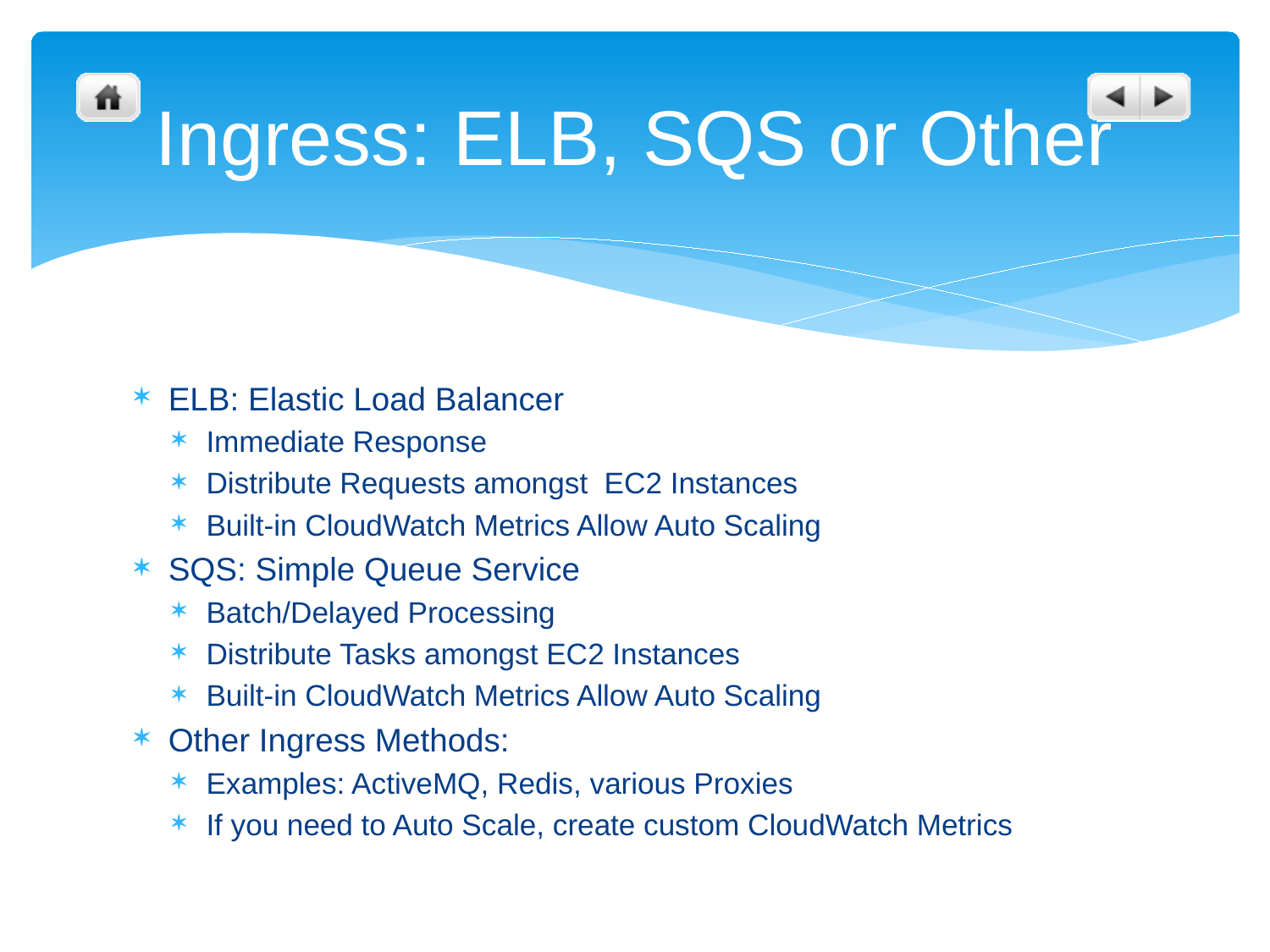

# Ingress: ELB, SQS or Other
ELB: Elastic Load Balancer
Immediate Response
Distribute Requests amongst  EC2 Instances
Built-in CloudWatch Metrics Allow Auto Scaling
SQS: Simple Queue Service
Batch/Delayed Processing
Distribute Tasks amongst EC2 Instances
Built-in CloudWatch Metrics Allow Auto Scaling
Other Ingress Methods:
Examples: ActiveMQ, Redis, various Proxies
If you need to Auto Scale, create custom CloudWatch Metrics